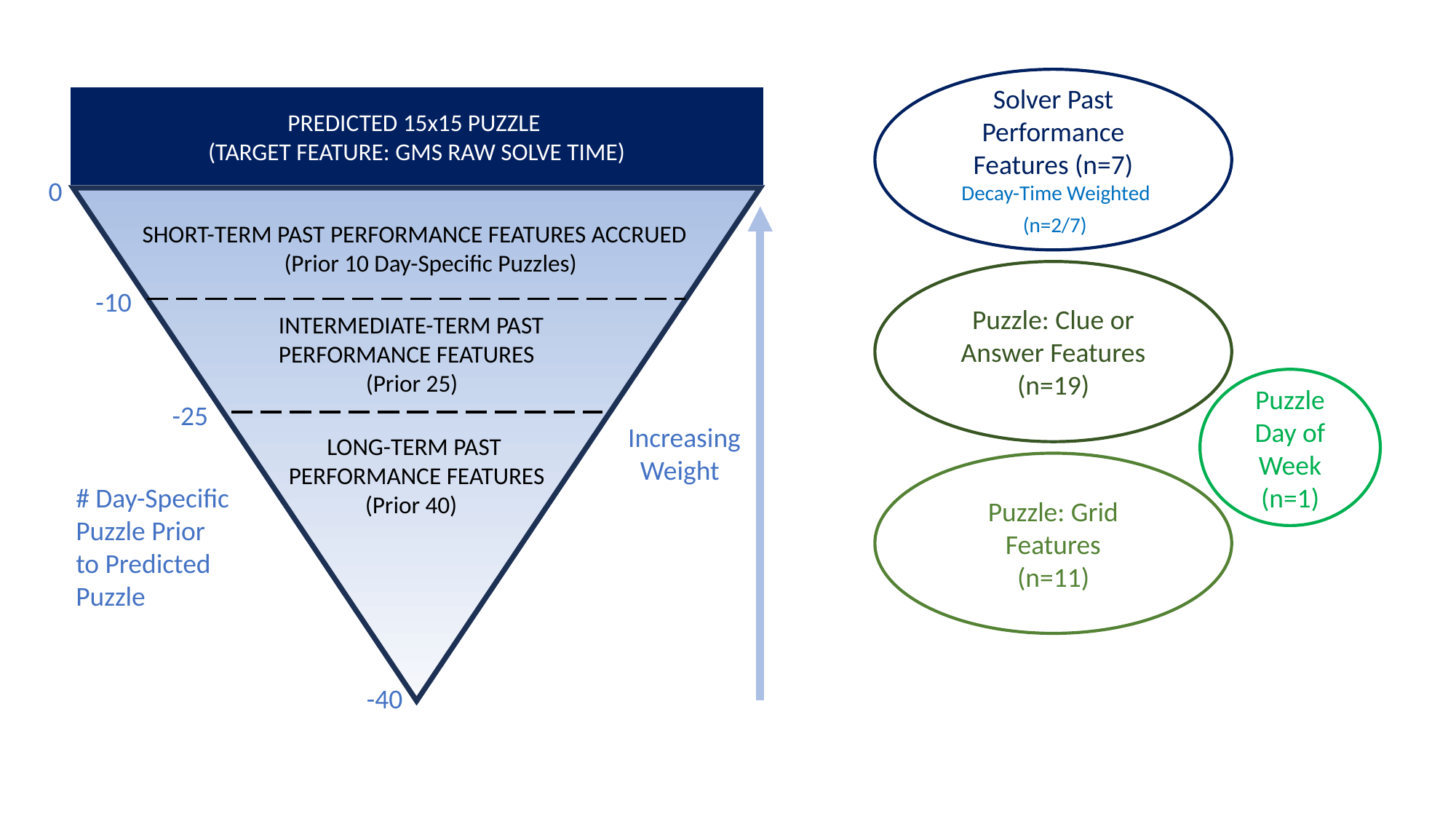

Solver Past Performance Features (n=7)
     Decay-Time Weighted
                  (n=2/7)Dem
PREDICTED 15x15 PUZZLE
(TARGET FEATURE: GMS RAW SOLVE TIME)

SHORT-TERM PAST PERFORMANCE FEATURES ACCRUED
                          (Prior 10 Day-Specific Puzzles)
                          INTERMEDIATE-TERM PAST
                          PERFORMANCE FEATURES
                                          (Prior 25)
Increasing
  Weight
# Day-Specific Puzzle Prior to Predicted   Puzzle
0
-10
Puzzle: Clue or Answer Features
(n=19)
Puzzle Day of Week
(n=1)
-25
                         LONG-TERM PAST
                  PERFORMANCE FEATURES
                                (Prior 40)
Puzzle: Grid Features
(n=11)
-40